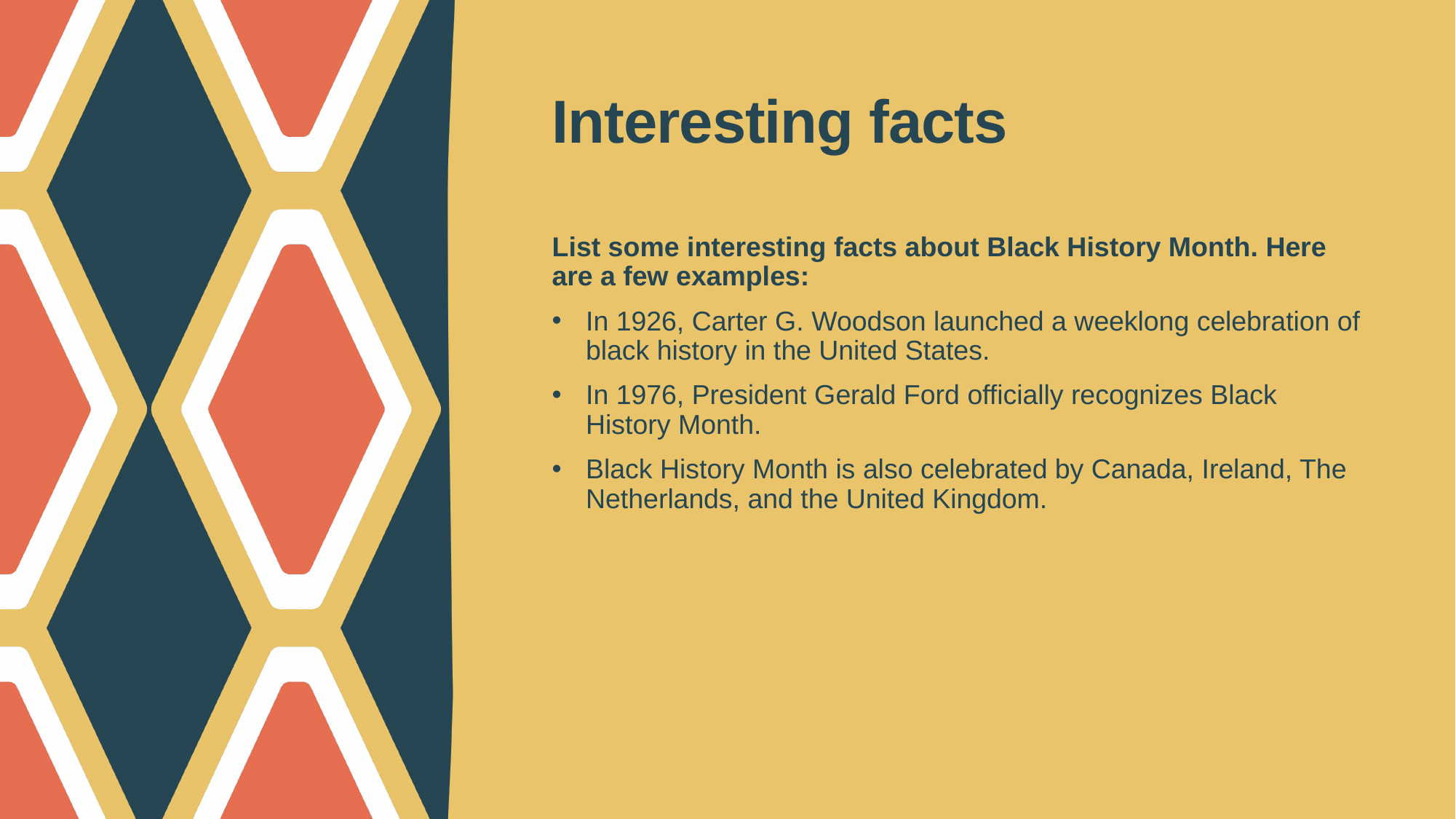

# Interesting facts
List some interesting facts about Black History Month. Here are a few examples:
In 1926, Carter G. Woodson launched a weeklong celebration of black history in the United States.
In 1976, President Gerald Ford officially recognizes Black History Month.
Black History Month is also celebrated by Canada, Ireland, The Netherlands, and the United Kingdom.